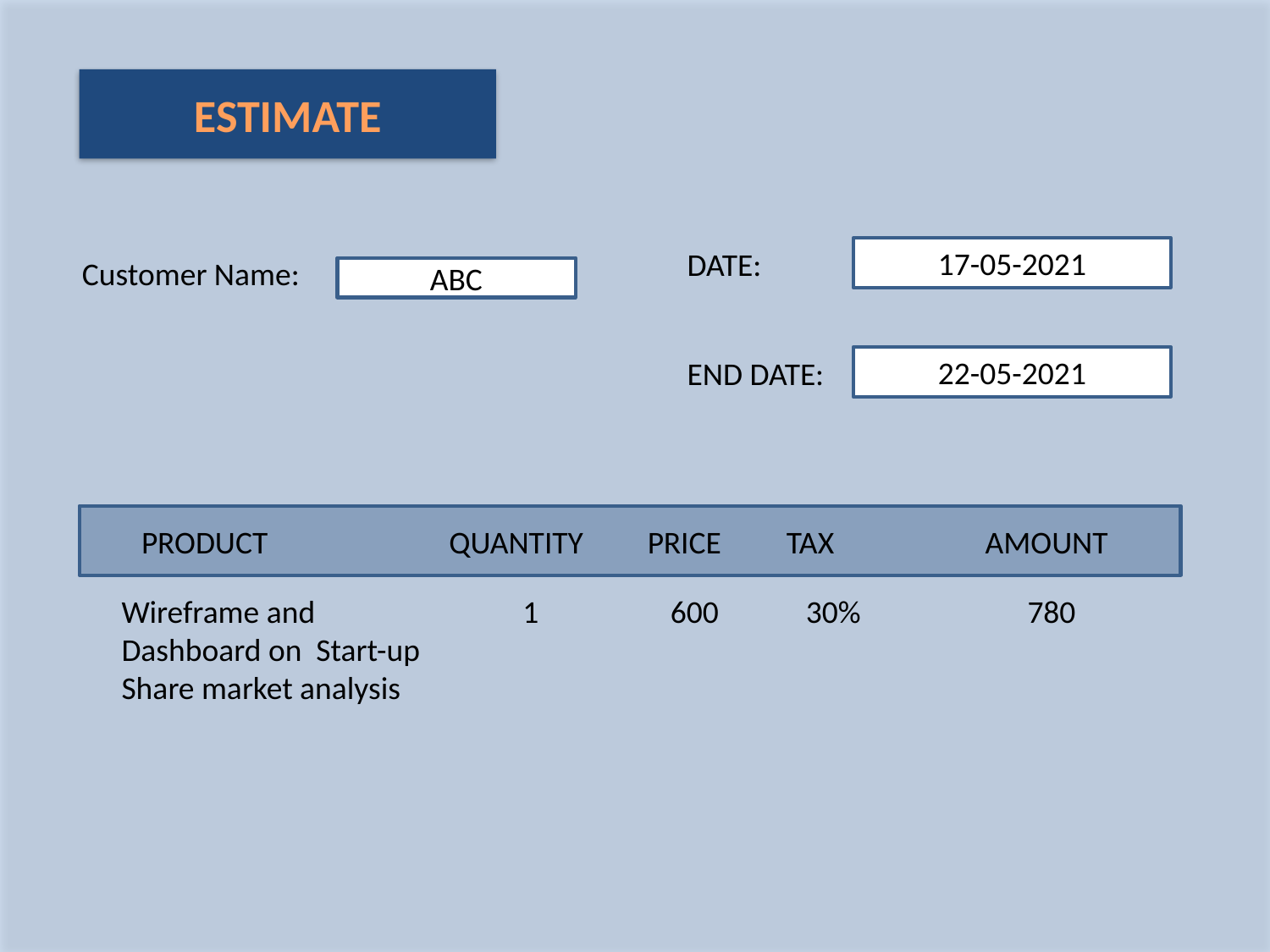

ESTIMATE
DATE:
17-05-2021
Customer Name:
ABC
END DATE:
22-05-2021

PRODUCT
QUANTITY
PRICE
TAX
AMOUNT
Wireframe and Dashboard on  Start-up Share market analysis
1
600
30%
780